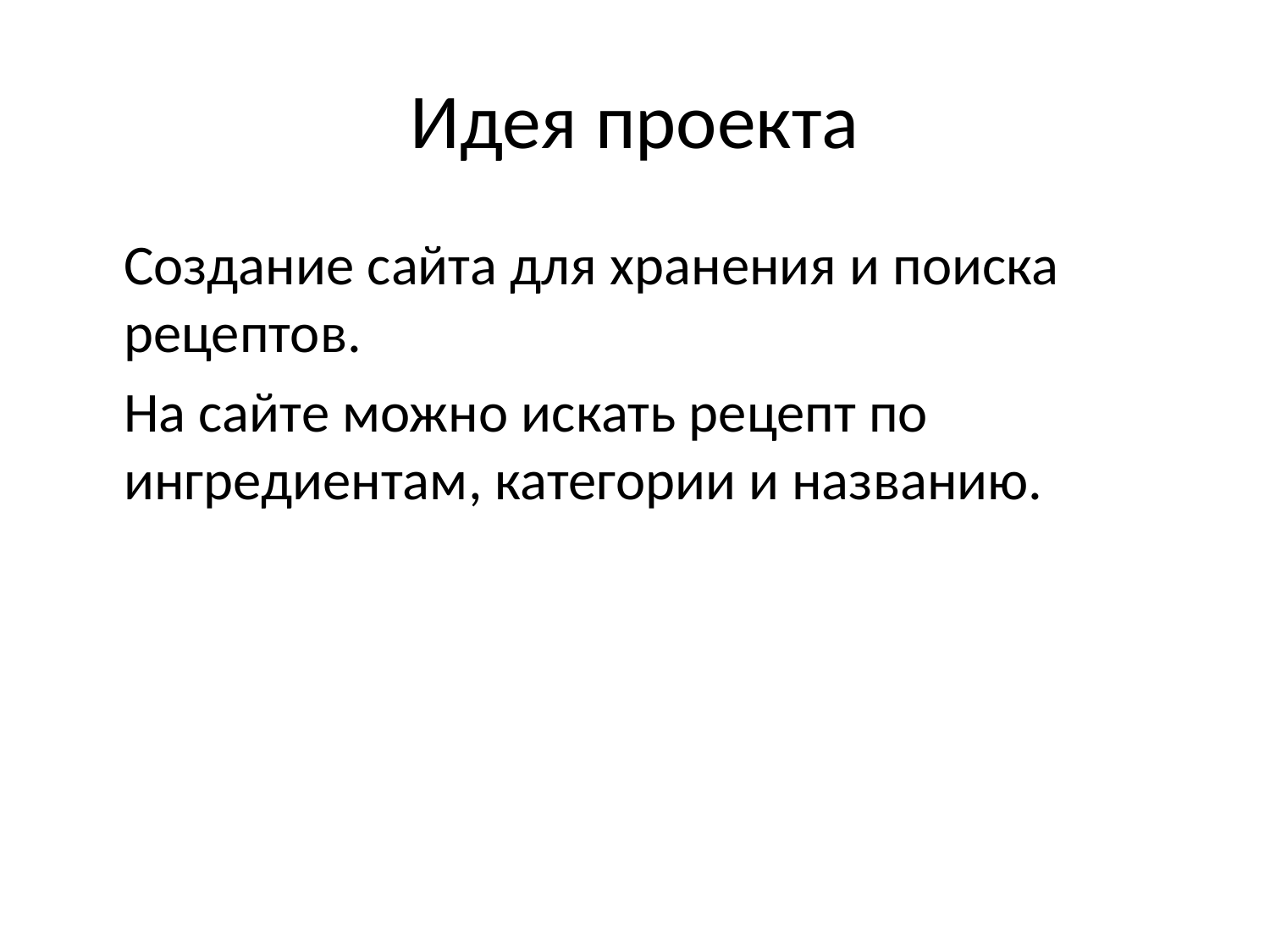

# Идея проекта
	Создание сайта для хранения и поиска рецептов.
	На сайте можно искать рецепт по ингредиентам, категории и названию.